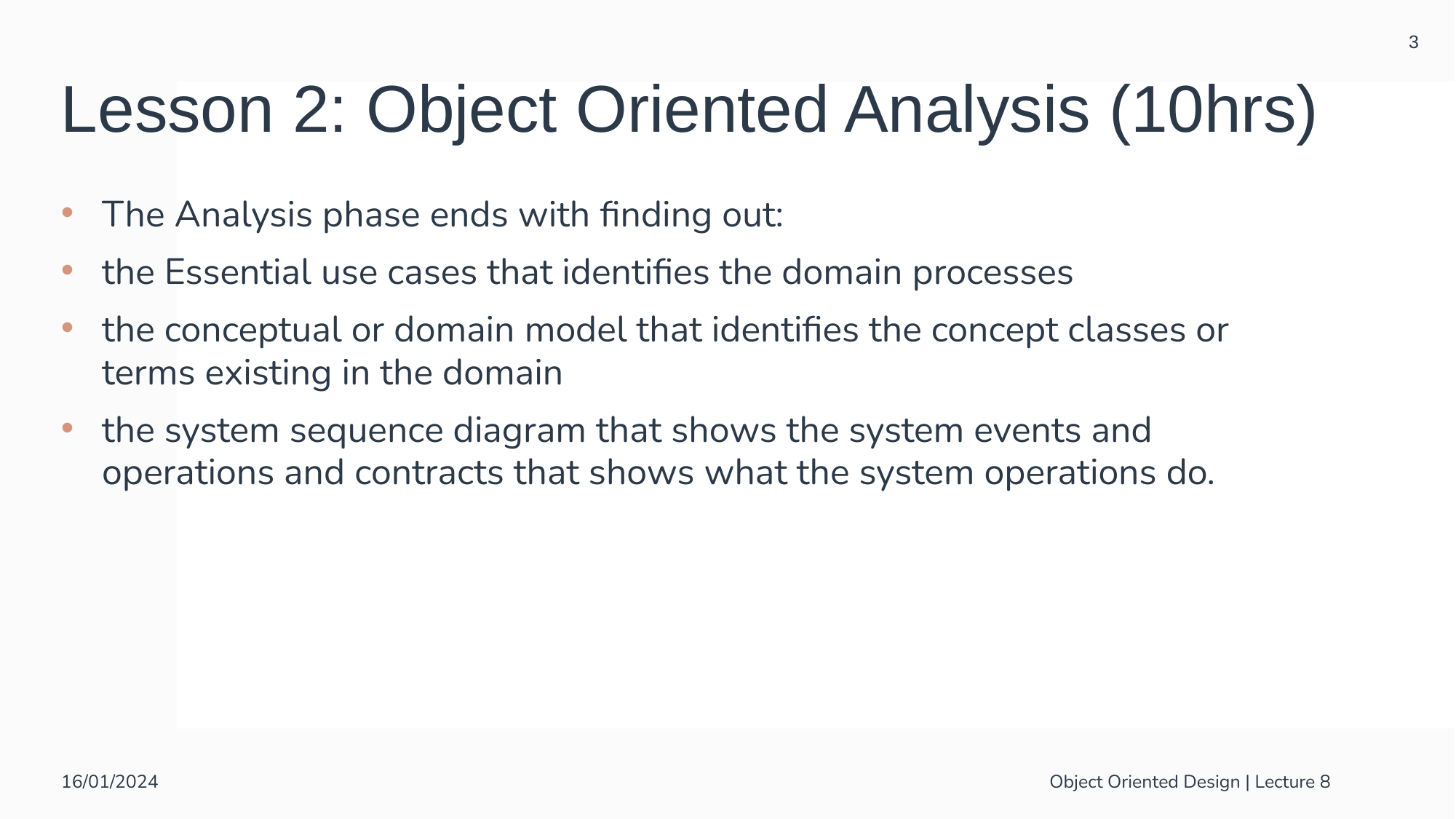

3
# Lesson 2: Object Oriented Analysis (10hrs)
The Analysis phase ends with finding out:
the Essential use cases that identifies the domain processes
the conceptual or domain model that identifies the concept classes or terms existing in the domain
the system sequence diagram that shows the system events and operations and contracts that shows what the system operations do.

16/01/2024
Object Oriented Design | Lecture 8